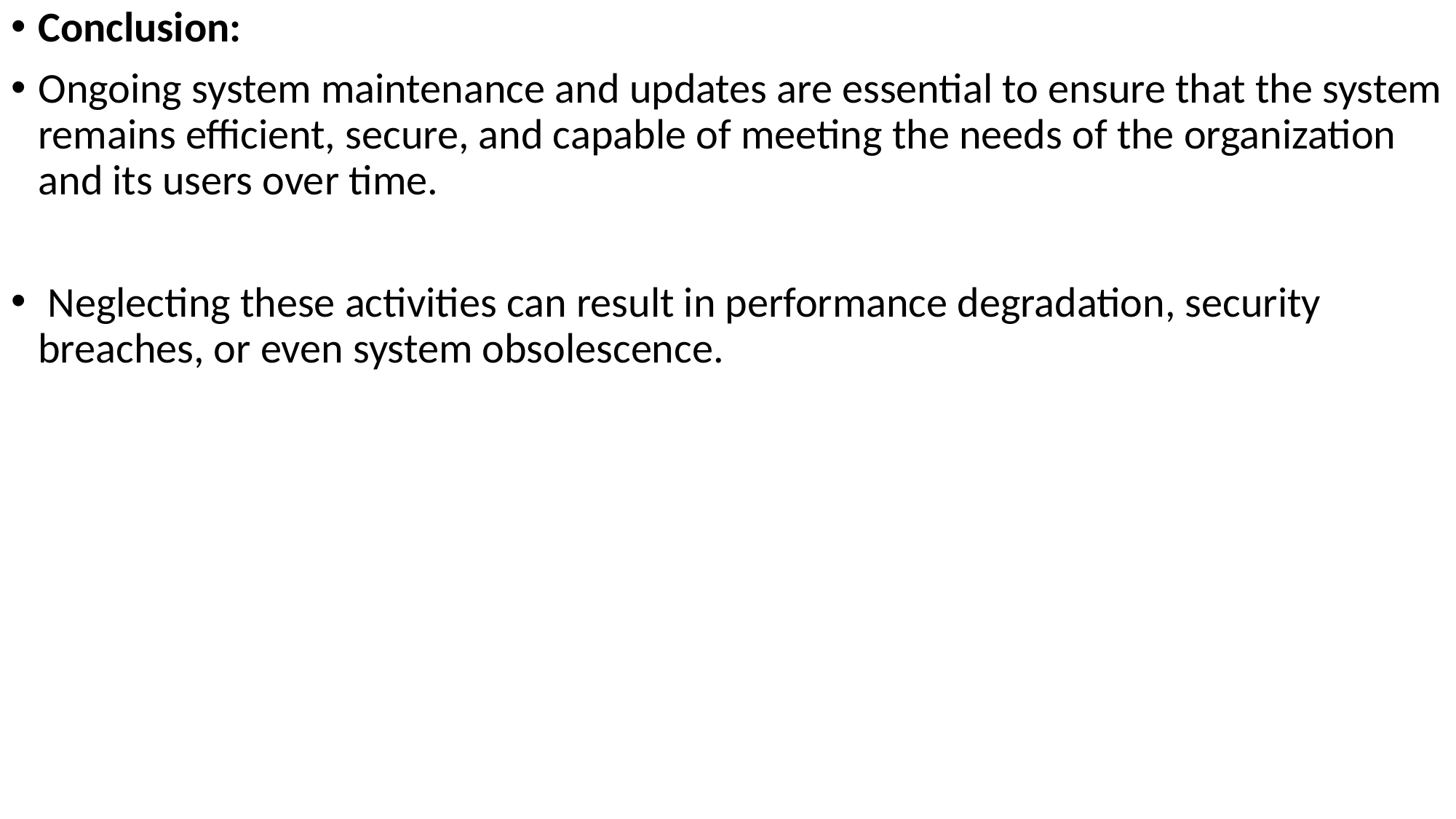

Conclusion:
Ongoing system maintenance and updates are essential to ensure that the system remains efficient, secure, and capable of meeting the needs of the organization and its users over time.

 Neglecting these activities can result in performance degradation, security breaches, or even system obsolescence.